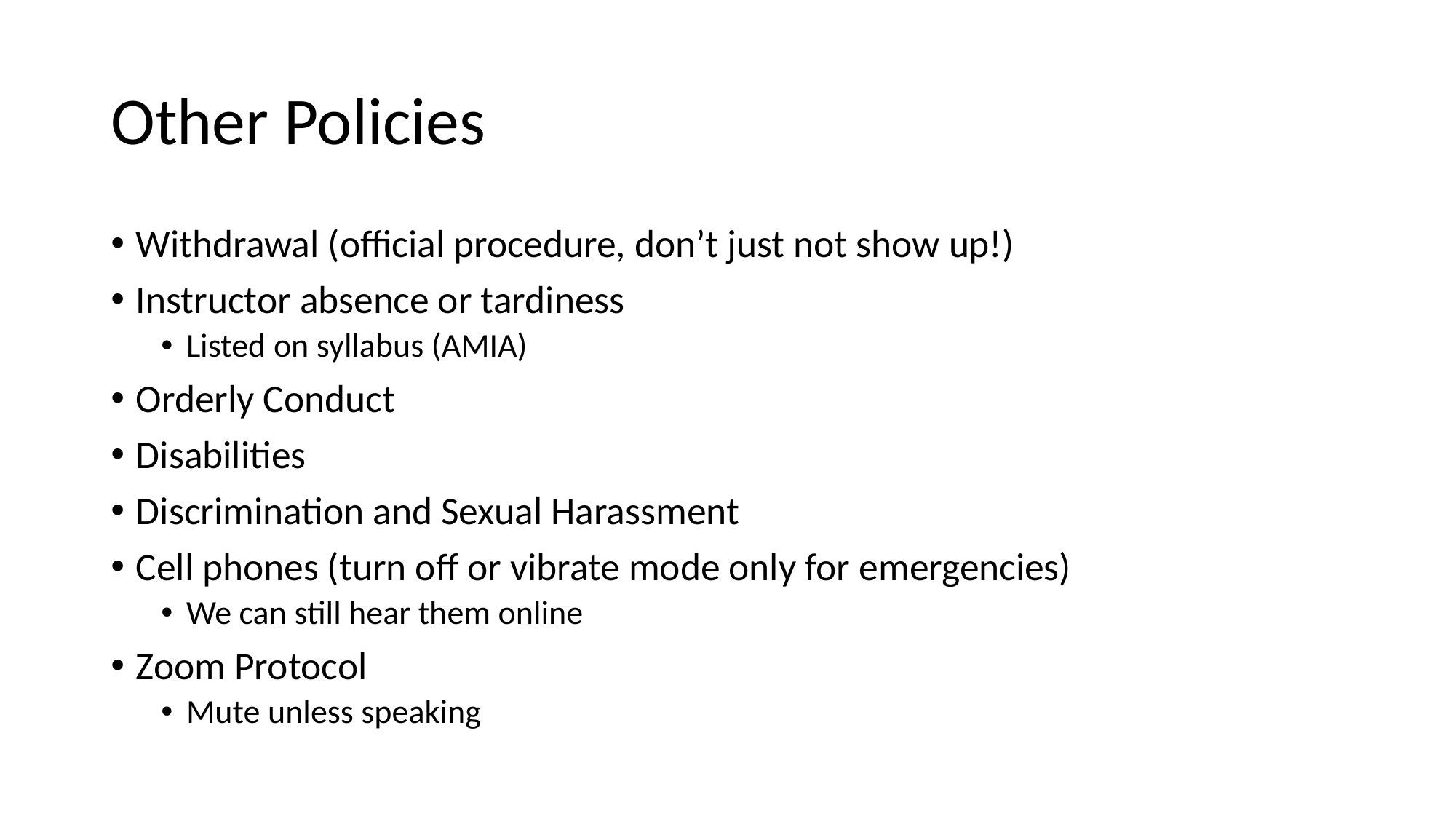

# Other Policies
Withdrawal (official procedure, don’t just not show up!)
Instructor absence or tardiness
Listed on syllabus (AMIA)
Orderly Conduct
Disabilities
Discrimination and Sexual Harassment
Cell phones (turn off or vibrate mode only for emergencies)
We can still hear them online
Zoom Protocol
Mute unless speaking